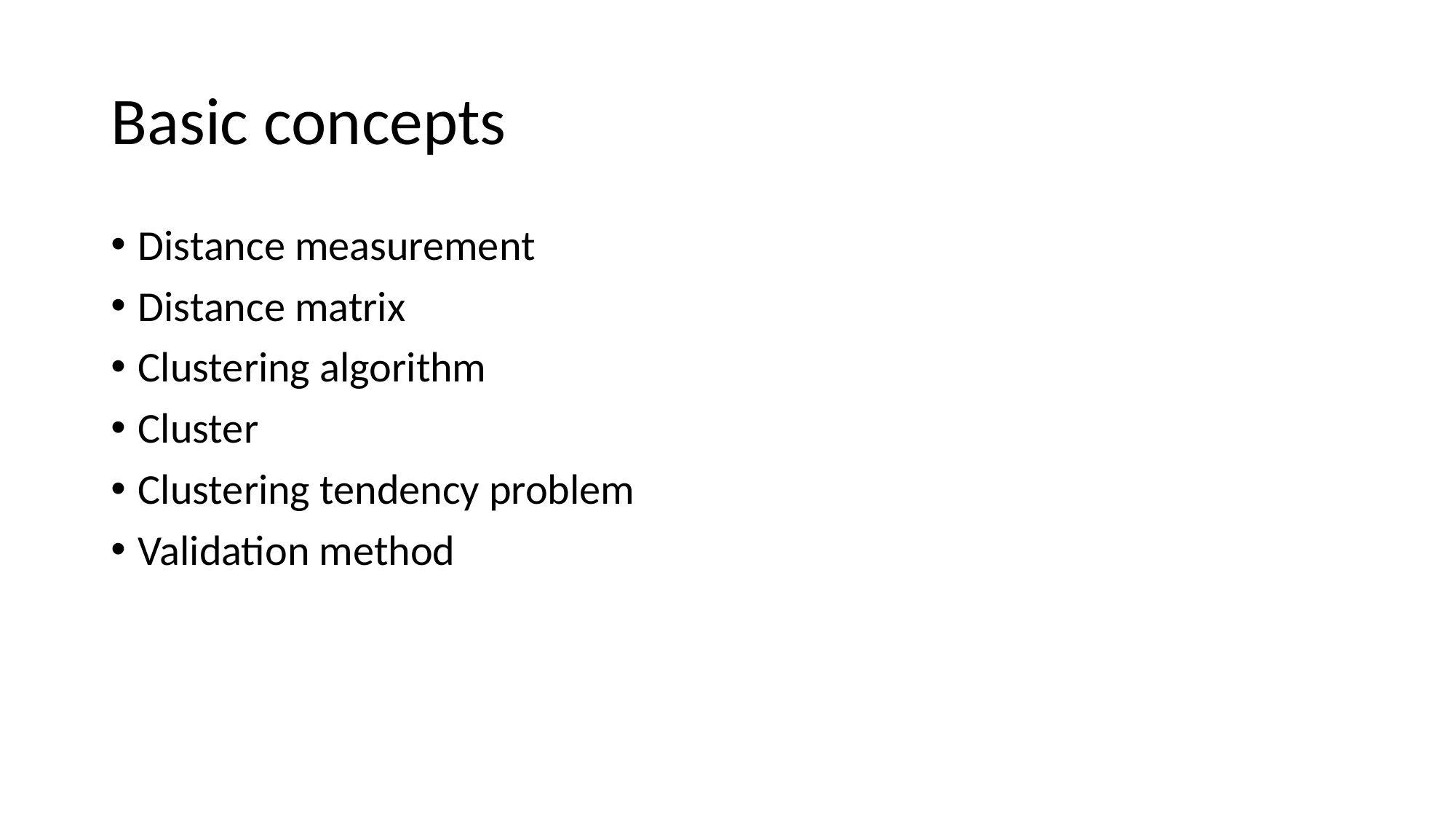

# Basic concepts
Distance measurement
Distance matrix
Clustering algorithm
Cluster
Clustering tendency problem
Validation method